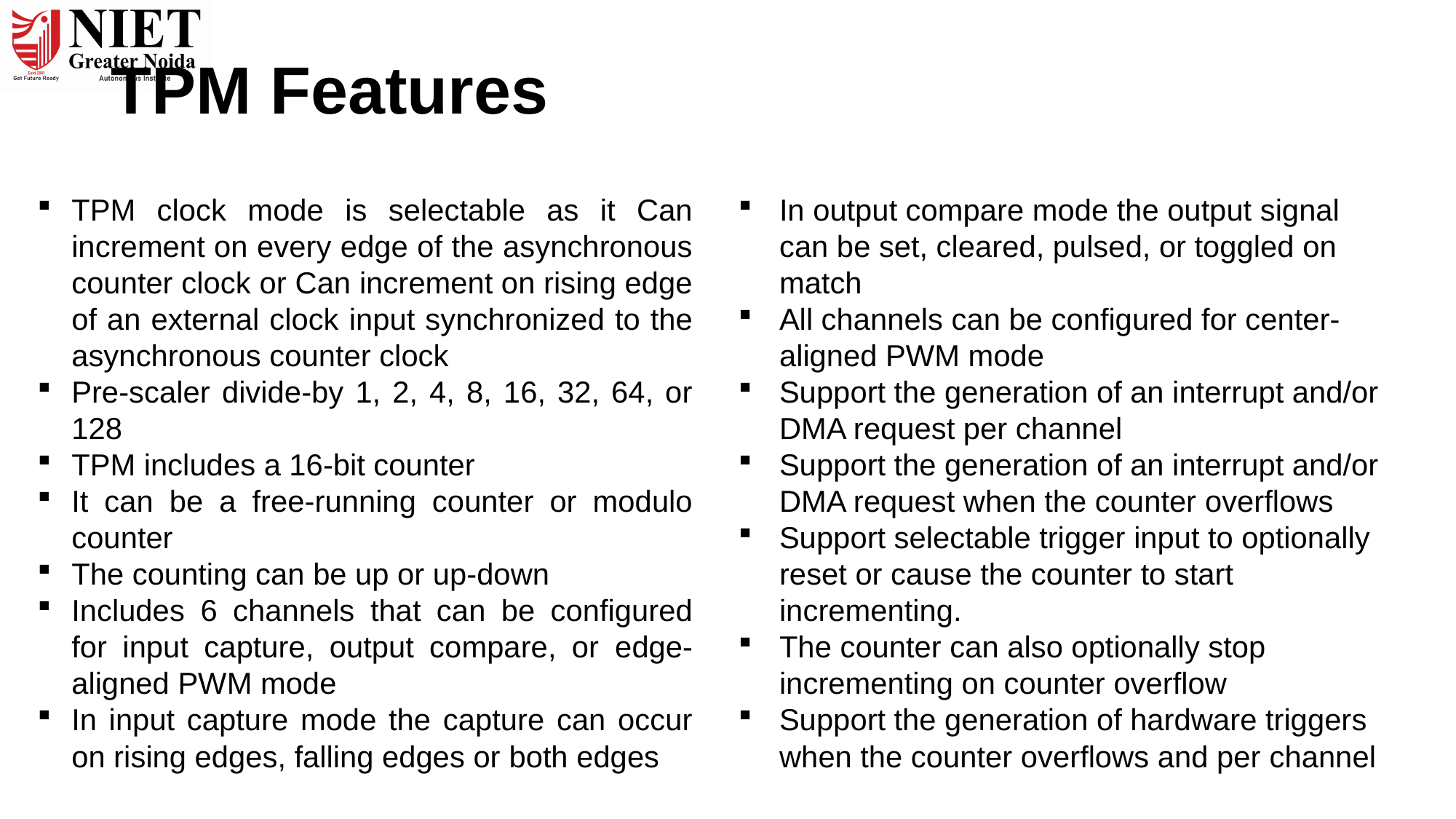

# TPM Features
TPM clock mode is selectable as it Can increment on every edge of the asynchronous counter clock or Can increment on rising edge of an external clock input synchronized to the asynchronous counter clock
Pre-scaler divide-by 1, 2, 4, 8, 16, 32, 64, or 128
TPM includes a 16-bit counter
It can be a free-running counter or modulo counter
The counting can be up or up-down
Includes 6 channels that can be configured for input capture, output compare, or edge-aligned PWM mode
In input capture mode the capture can occur on rising edges, falling edges or both edges
In output compare mode the output signal can be set, cleared, pulsed, or toggled on match
All channels can be configured for center-aligned PWM mode
Support the generation of an interrupt and/or DMA request per channel
Support the generation of an interrupt and/or DMA request when the counter overflows
Support selectable trigger input to optionally reset or cause the counter to start incrementing.
The counter can also optionally stop incrementing on counter overflow
Support the generation of hardware triggers when the counter overflows and per channel